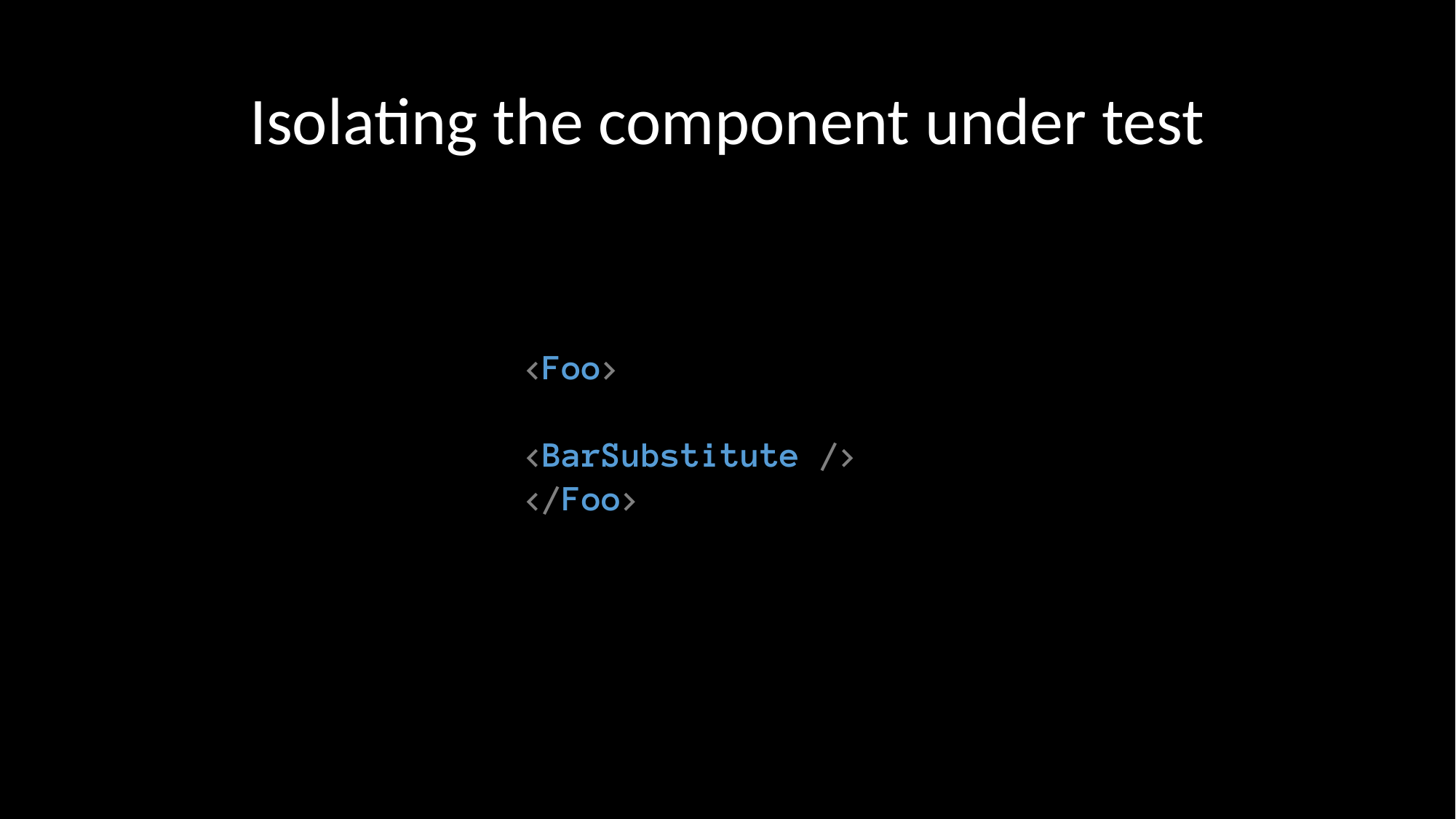

# Isolating the component under test
<Foo>
	<BarSubstitute />
</Foo>